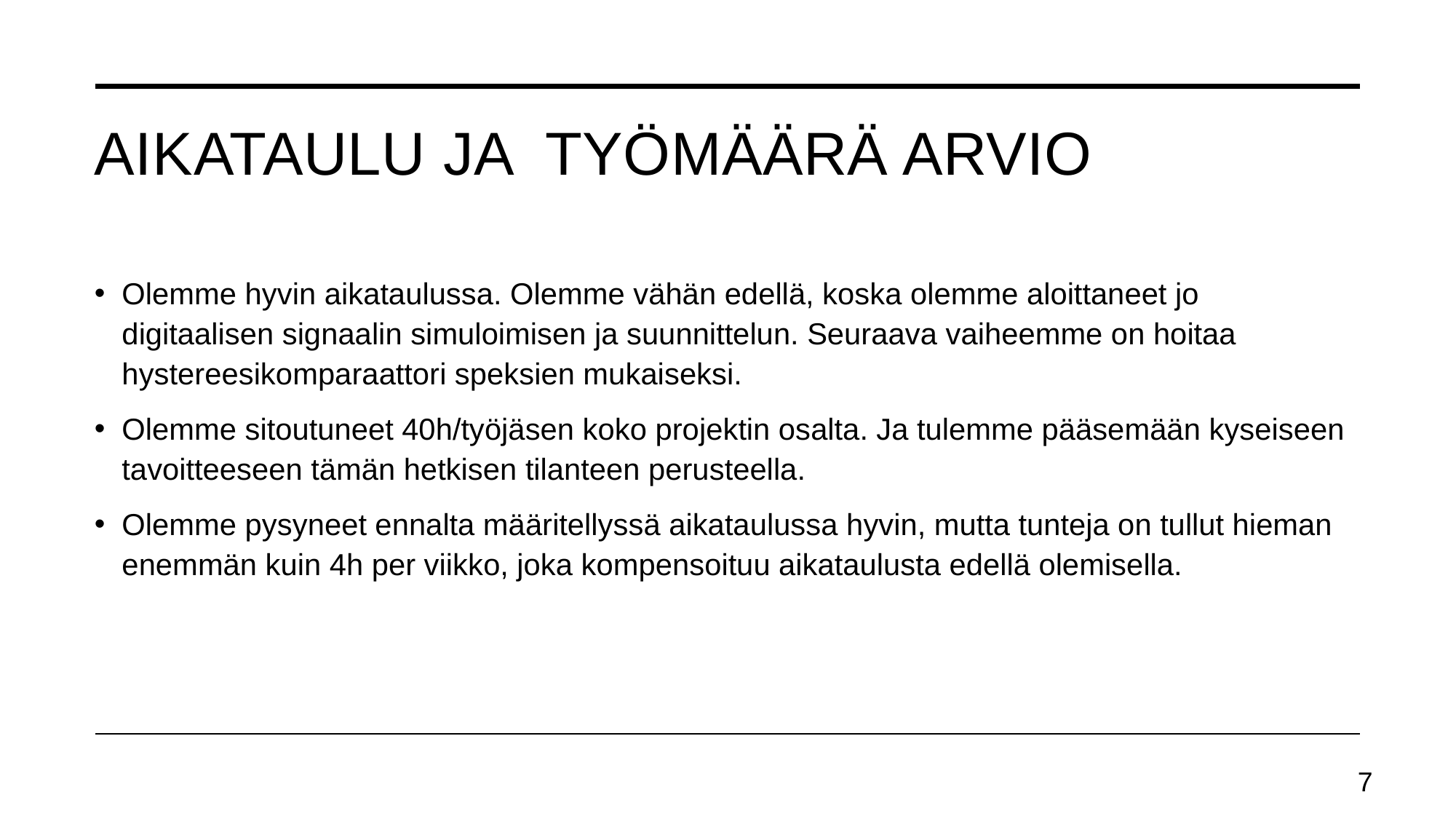

# AIKATAULU ja  työmäärä arvio
Olemme hyvin aikataulussa. Olemme vähän edellä, koska olemme aloittaneet jo digitaalisen signaalin simuloimisen ja suunnittelun. Seuraava vaiheemme on hoitaa hystereesikomparaattori speksien mukaiseksi.
Olemme sitoutuneet 40h/työjäsen koko projektin osalta. Ja tulemme pääsemään kyseiseen tavoitteeseen tämän hetkisen tilanteen perusteella.
Olemme pysyneet ennalta määritellyssä aikataulussa hyvin, mutta tunteja on tullut hieman enemmän kuin 4h per viikko, joka kompensoituu aikataulusta edellä olemisella.
7